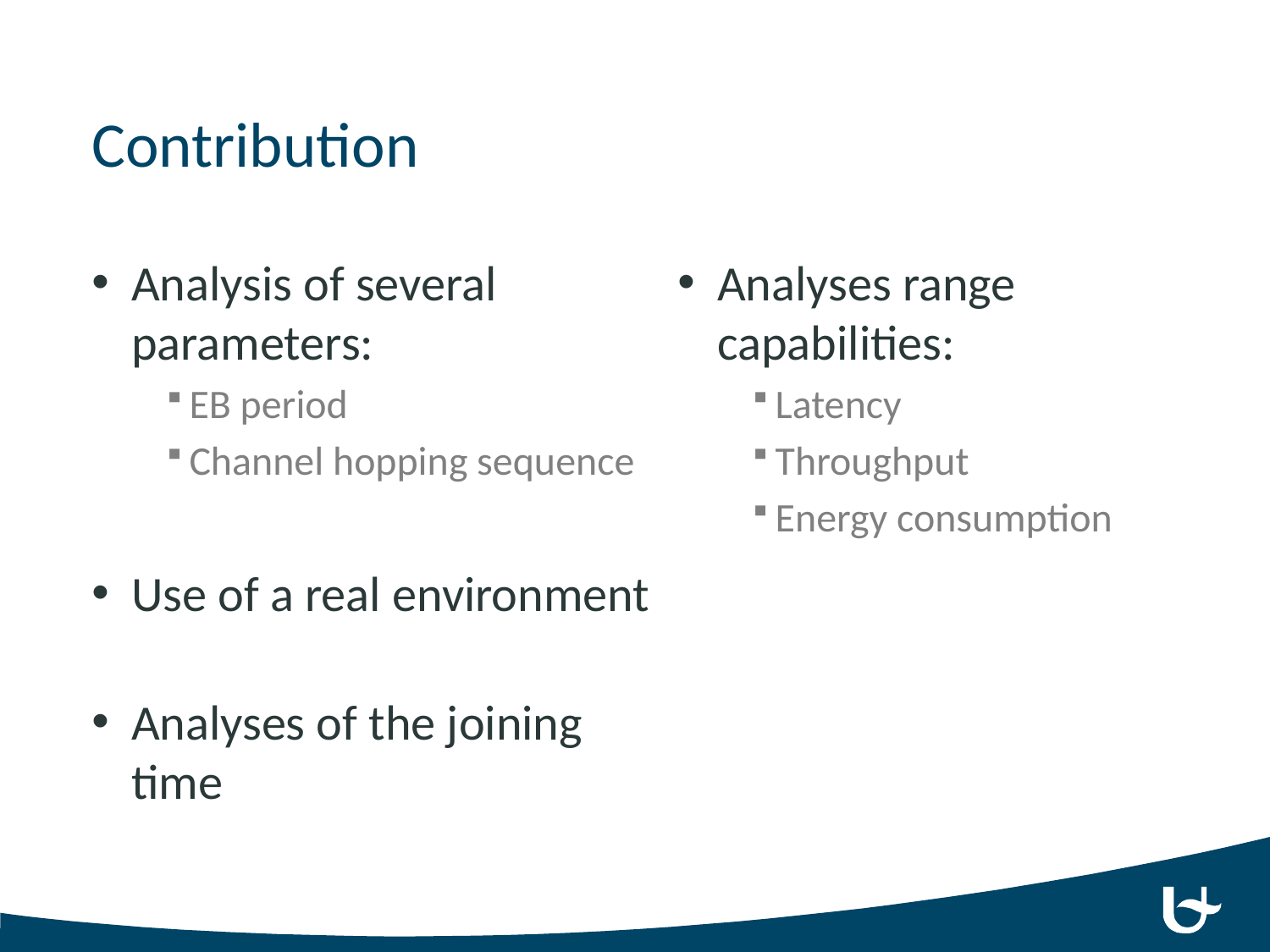

# Contribution
Analysis of several parameters:
EB period
Channel hopping sequence

Use of a real environment

Analyses of the joining time

Analyses range capabilities:
Latency
Throughput
Energy consumption